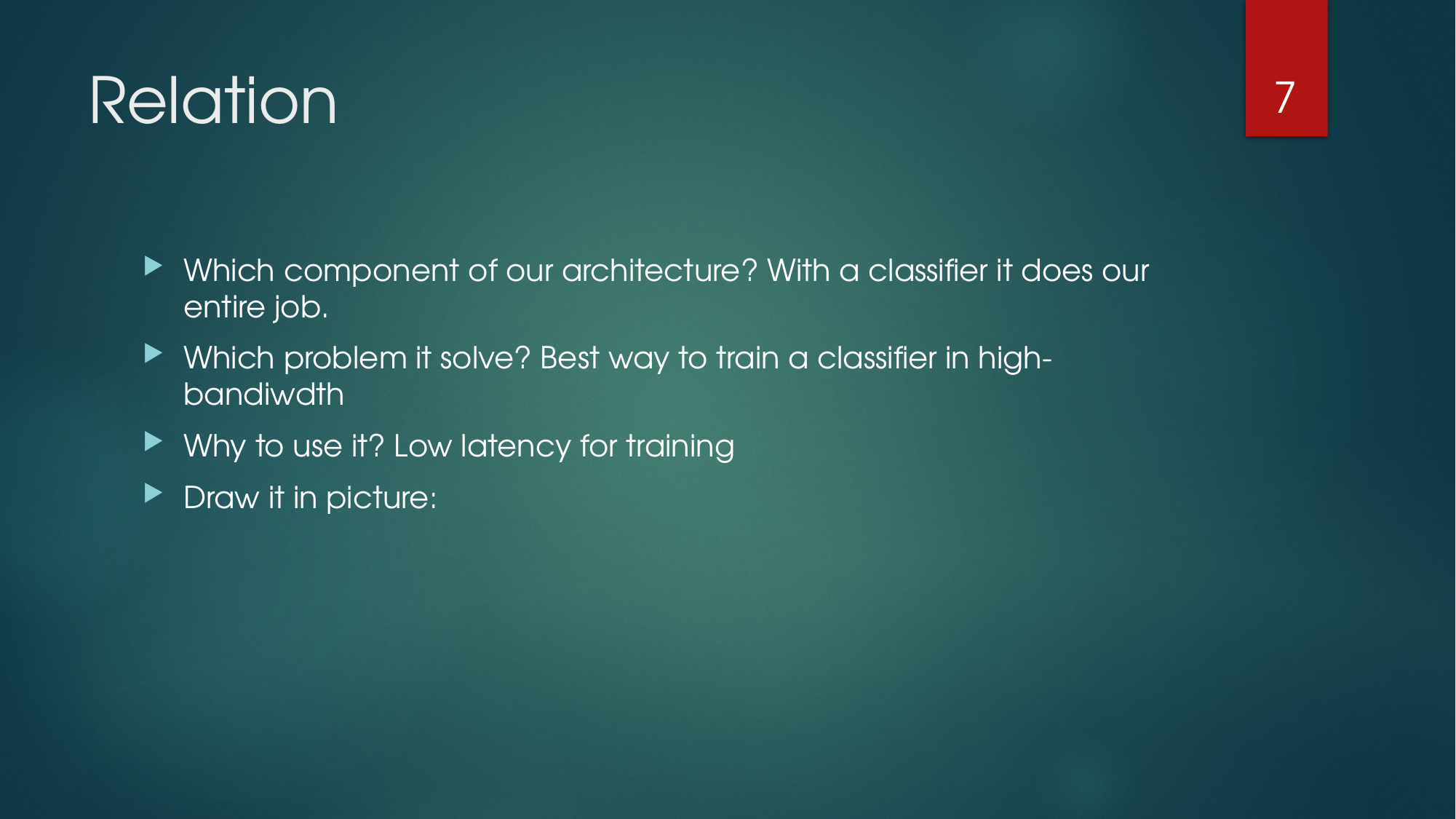

7
# Relation
Which component of our architecture? With a classifier it does our entire job.
Which problem it solve? Best way to train a classifier in high-bandiwdth
Why to use it? Low latency for training
Draw it in picture: